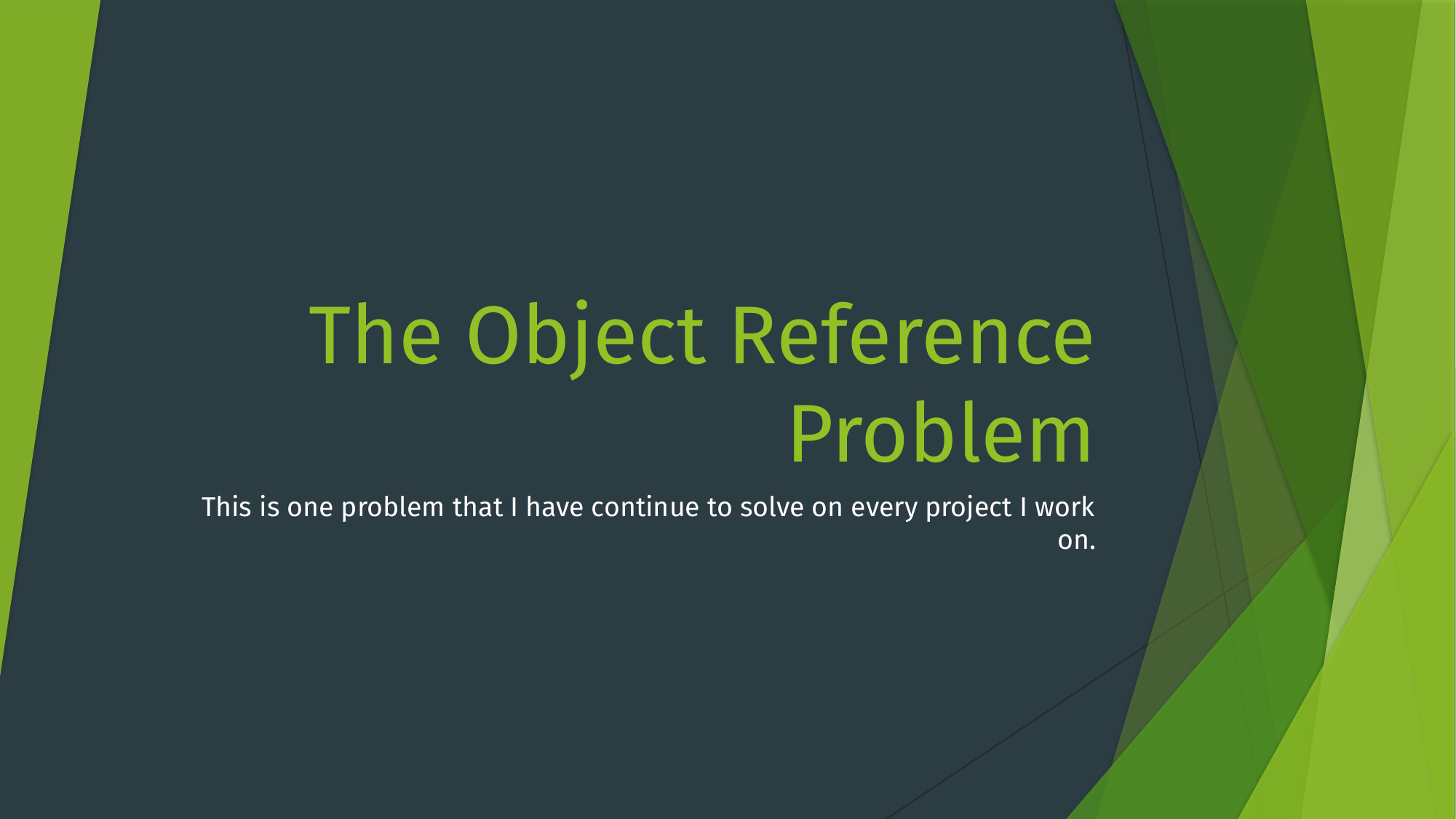

# The Object Reference Problem
This is one problem that I have continue to solve on every project I work on.